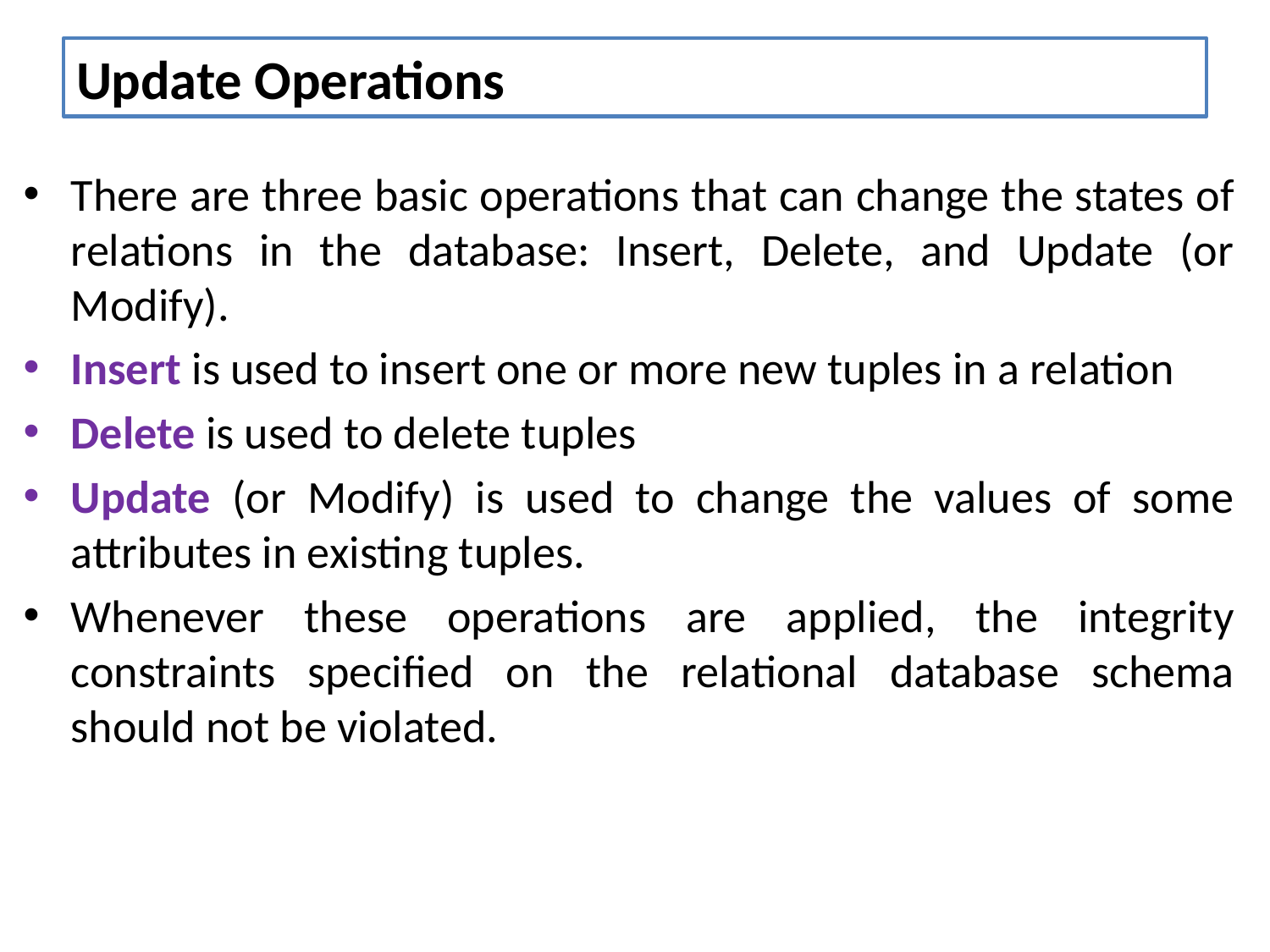

# Update Operations
There are three basic operations that can change the states of relations in the database: Insert, Delete, and Update (or Modify).
Insert is used to insert one or more new tuples in a relation
Delete is used to delete tuples
Update (or Modify) is used to change the values of some attributes in existing tuples.
Whenever these operations are applied, the integrity constraints specified on the relational database schema should not be violated.